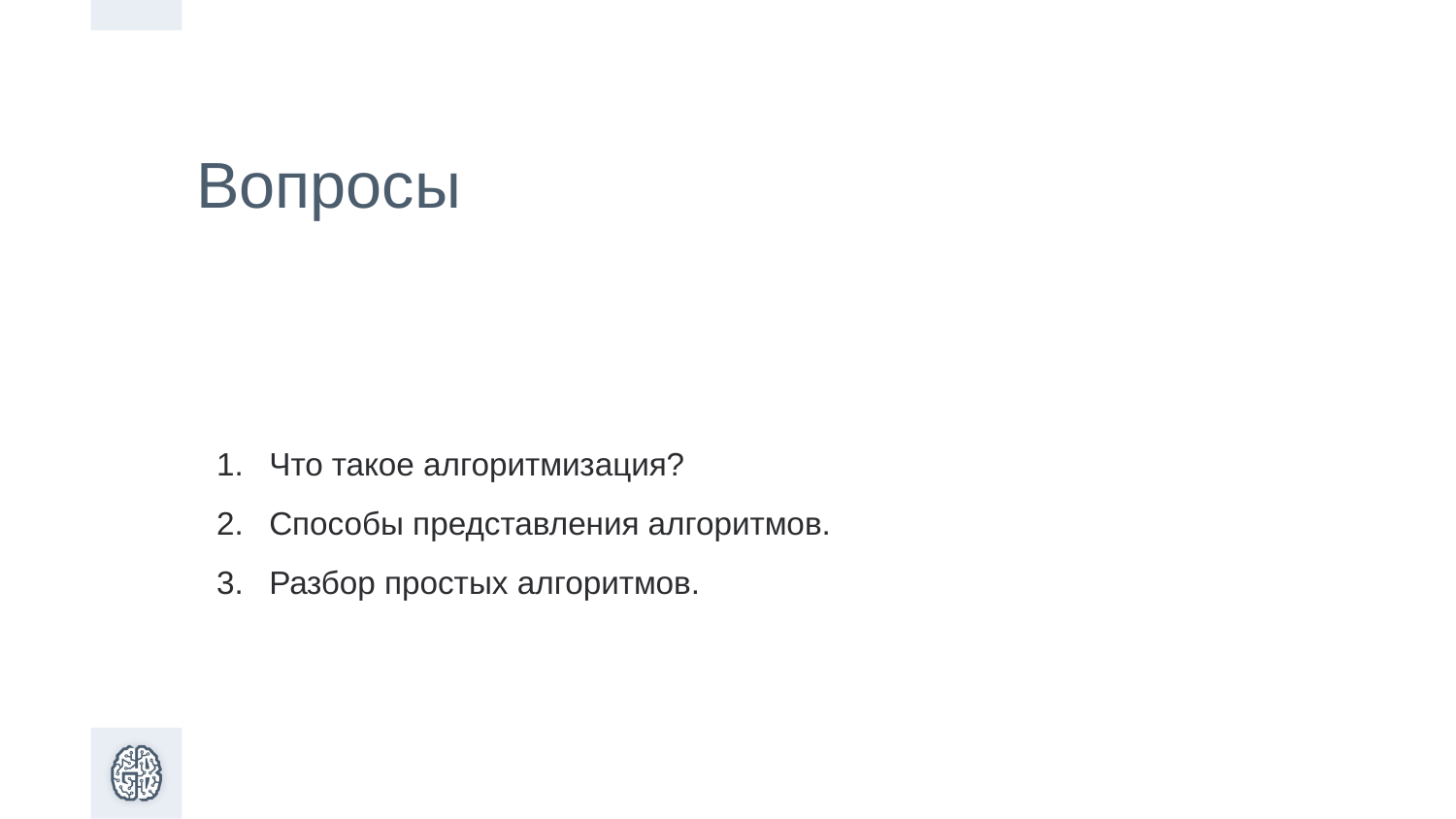

Вопросы
Что такое алгоритмизация?
Способы представления алгоритмов.
Разбор простых алгоритмов.